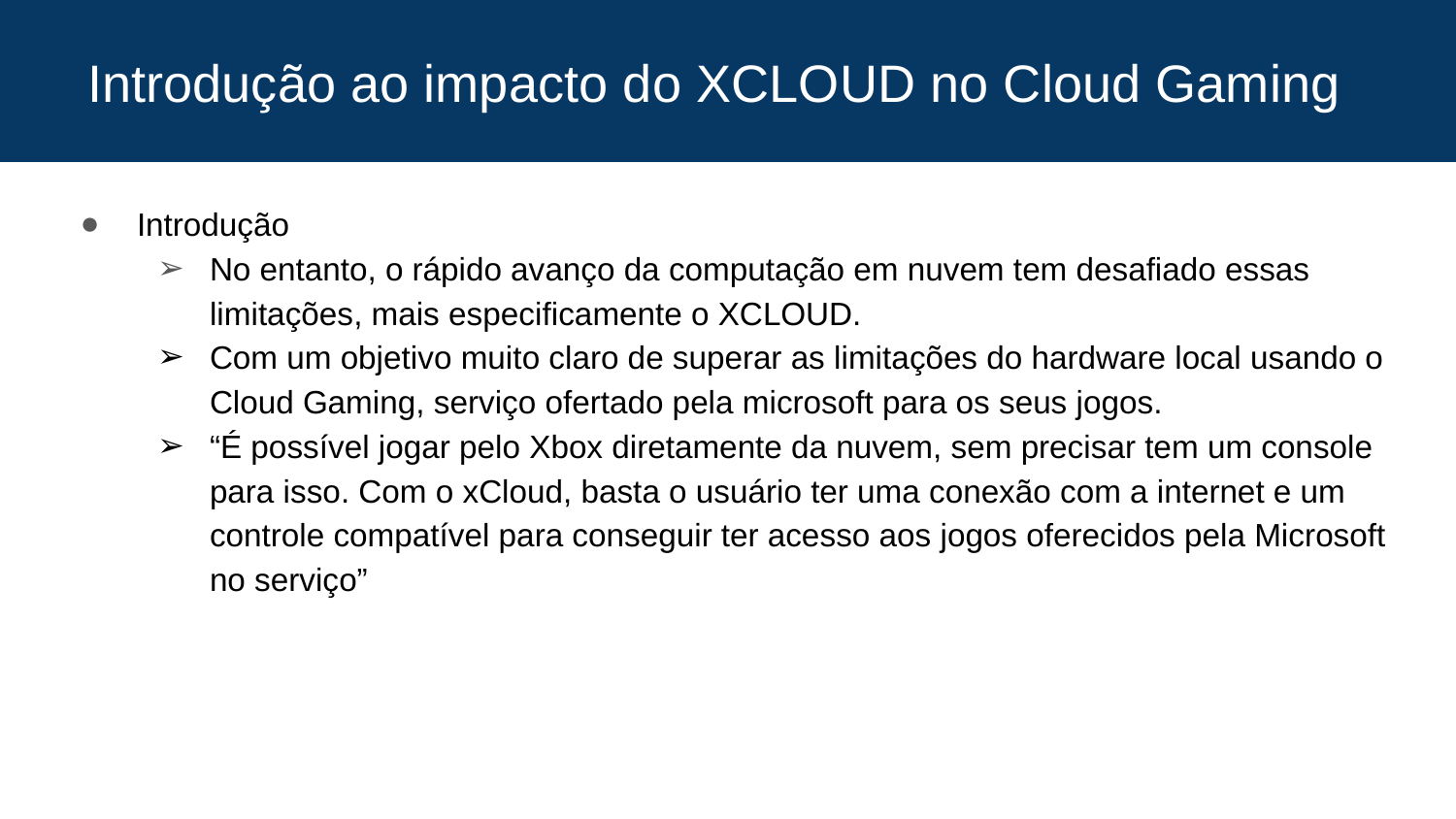

# Introdução ao impacto do XCLOUD no Cloud Gaming

Introdução
No entanto, o rápido avanço da computação em nuvem tem desafiado essas limitações, mais especificamente o XCLOUD.
Com um objetivo muito claro de superar as limitações do hardware local usando o Cloud Gaming, serviço ofertado pela microsoft para os seus jogos.
“É possível jogar pelo Xbox diretamente da nuvem, sem precisar tem um console para isso. Com o xCloud, basta o usuário ter uma conexão com a internet e um controle compatível para conseguir ter acesso aos jogos oferecidos pela Microsoft no serviço”